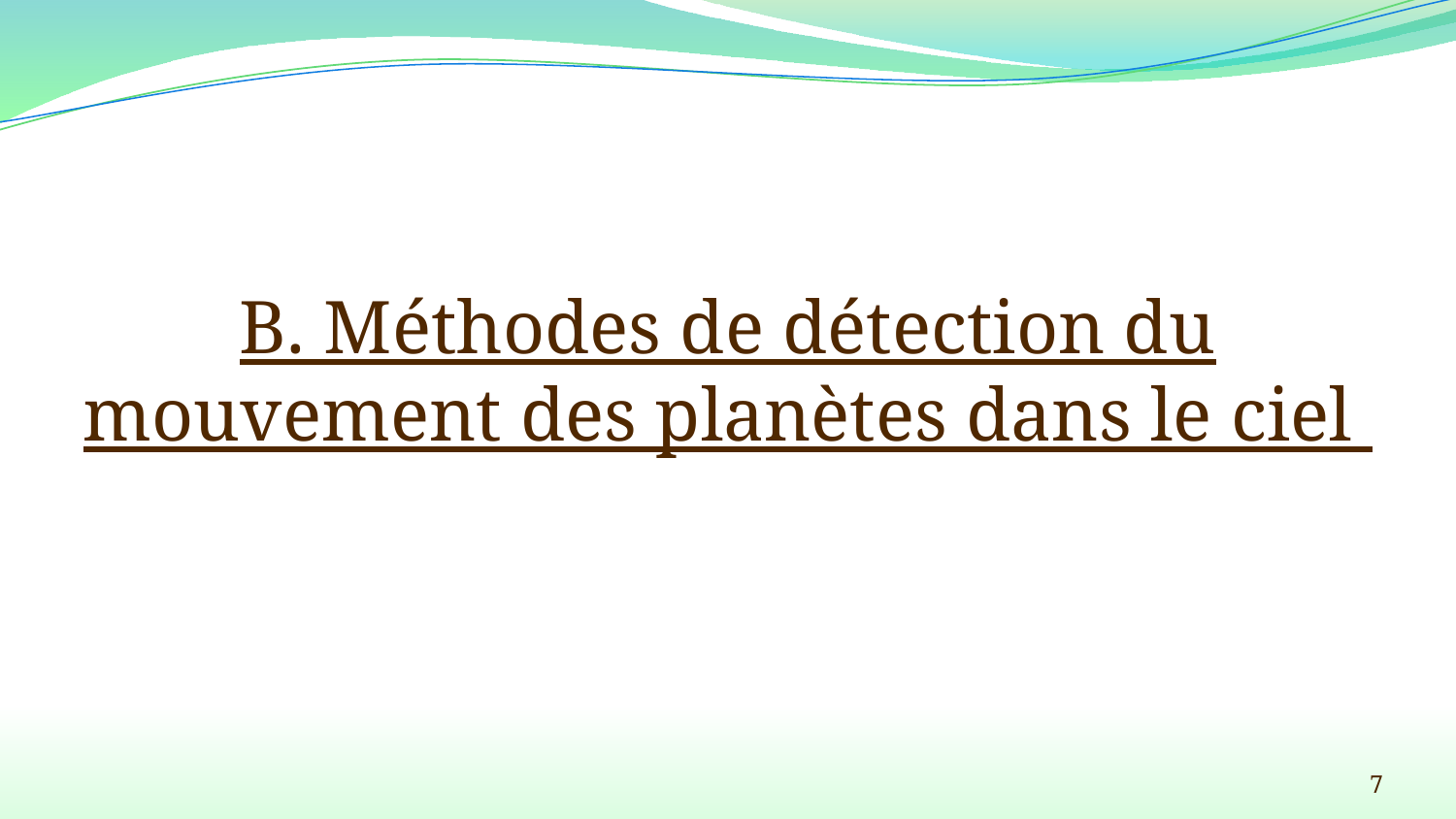

# B. Méthodes de détection du mouvement des planètes dans le ciel
7